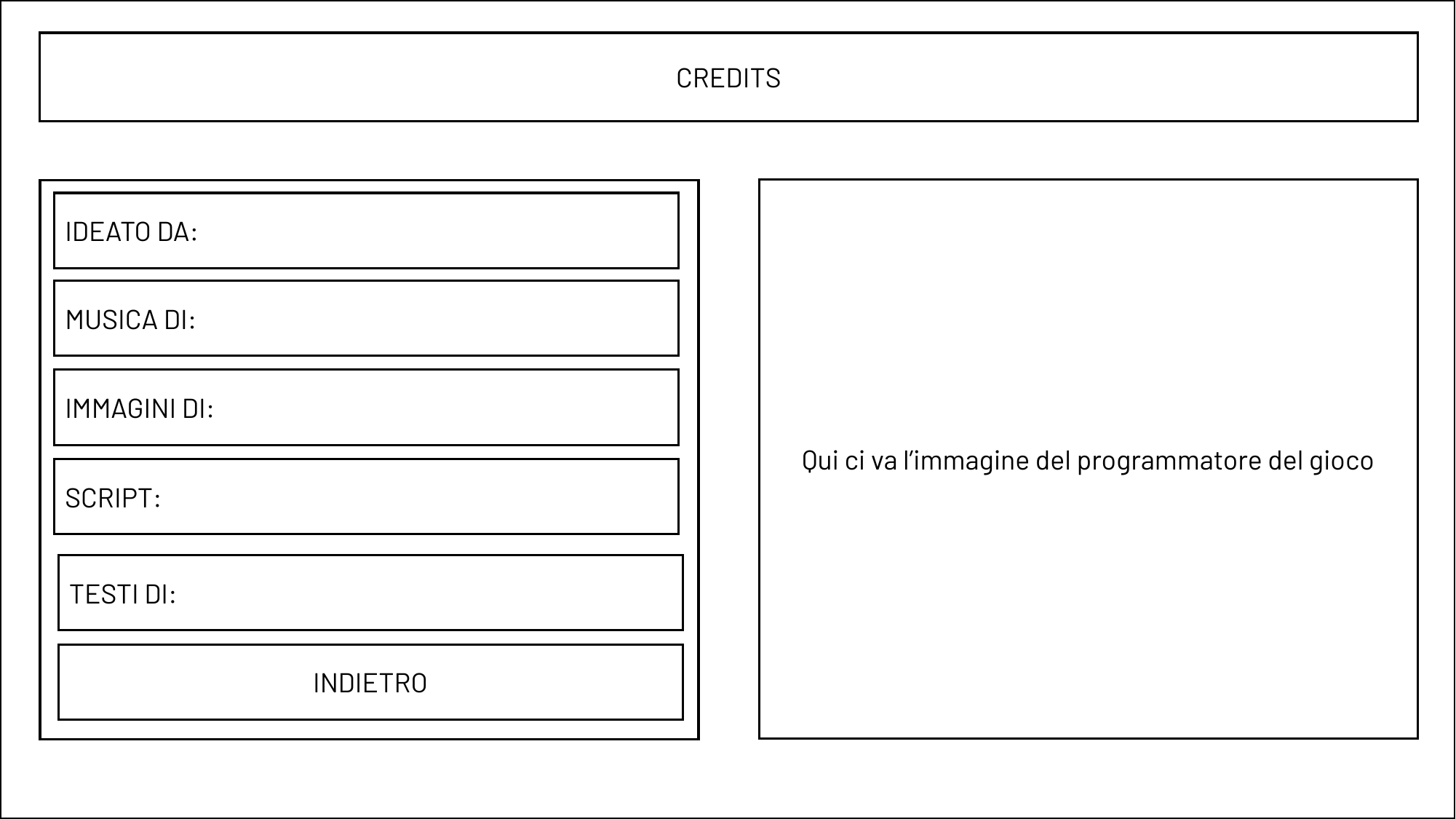

CREDITS
Qui ci va l’immagine del programmatore del gioco

IDEATO DA:
MUSICA DI:
IMMAGINI DI:
SCRIPT:
TESTI DI:
INDIETRO